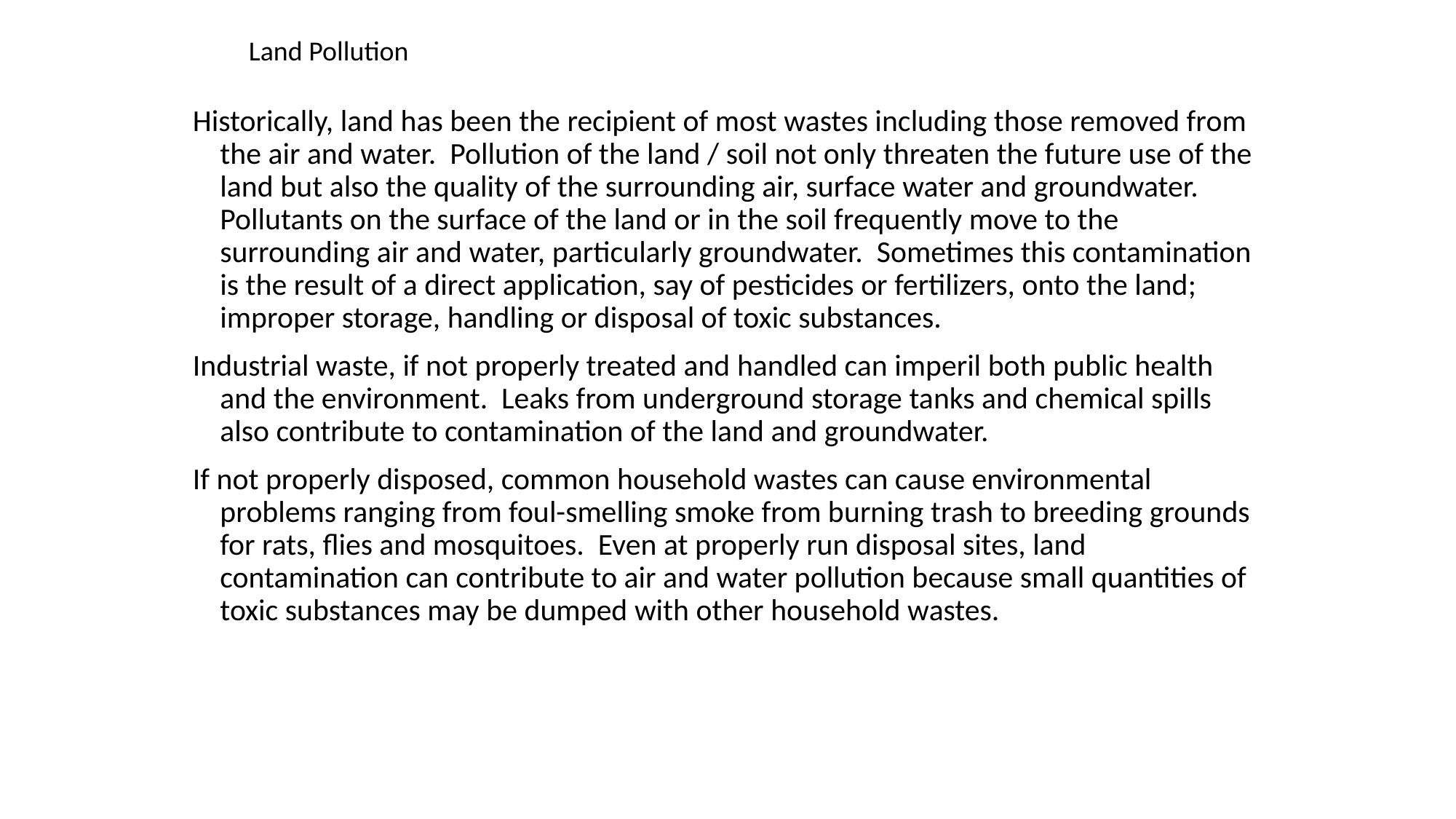

# Land Pollution
Historically, land has been the recipient of most wastes including those removed from the air and water.  Pollution of the land / soil not only threaten the future use of the land but also the quality of the surrounding air, surface water and groundwater.  Pollutants on the surface of the land or in the soil frequently move to the surrounding air and water, particularly groundwater.  Sometimes this contamination is the result of a direct application, say of pesticides or fertilizers, onto the land; improper storage, handling or disposal of toxic substances.
Industrial waste, if not properly treated and handled can imperil both public health and the environment.  Leaks from underground storage tanks and chemical spills also contribute to contamination of the land and groundwater.
If not properly disposed, common household wastes can cause environmental problems ranging from foul-smelling smoke from burning trash to breeding grounds for rats, flies and mosquitoes.  Even at properly run disposal sites, land contamination can contribute to air and water pollution because small quantities of toxic substances may be dumped with other household wastes.